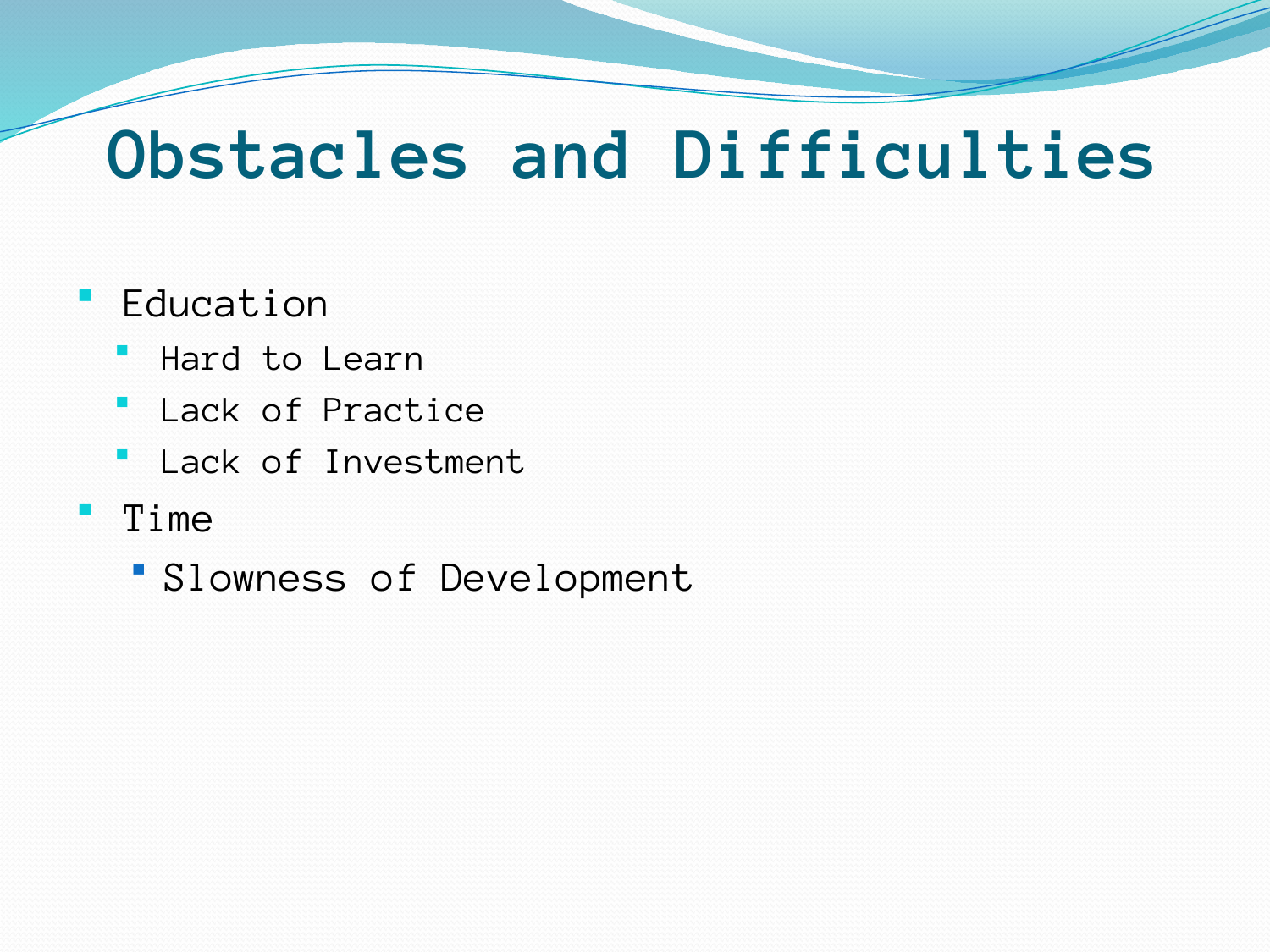

# Obstacles and Difficulties
Education
Hard to Learn
Lack of Practice
Lack of Investment
Time
Slowness of Development